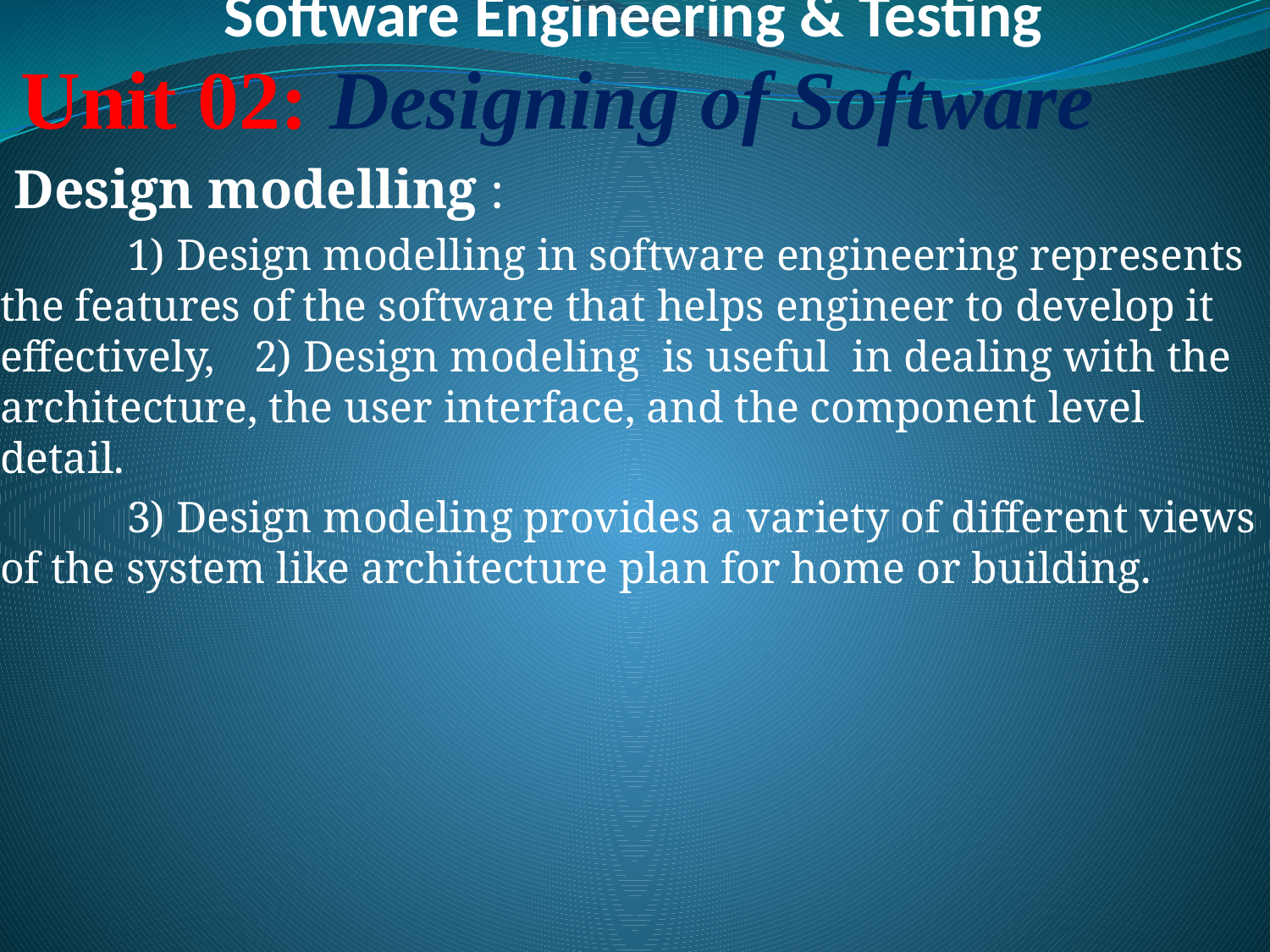

# Software Engineering & Testing
 Unit 02: Designing of Software
 Design modelling :
	1) Design modelling in software engineering represents the features of the software that helps engineer to develop it effectively, 	2) Design modeling  is useful  in dealing with the architecture, the user interface, and the component level detail.
 	3) Design modeling provides a variety of different views of the system like architecture plan for home or building.